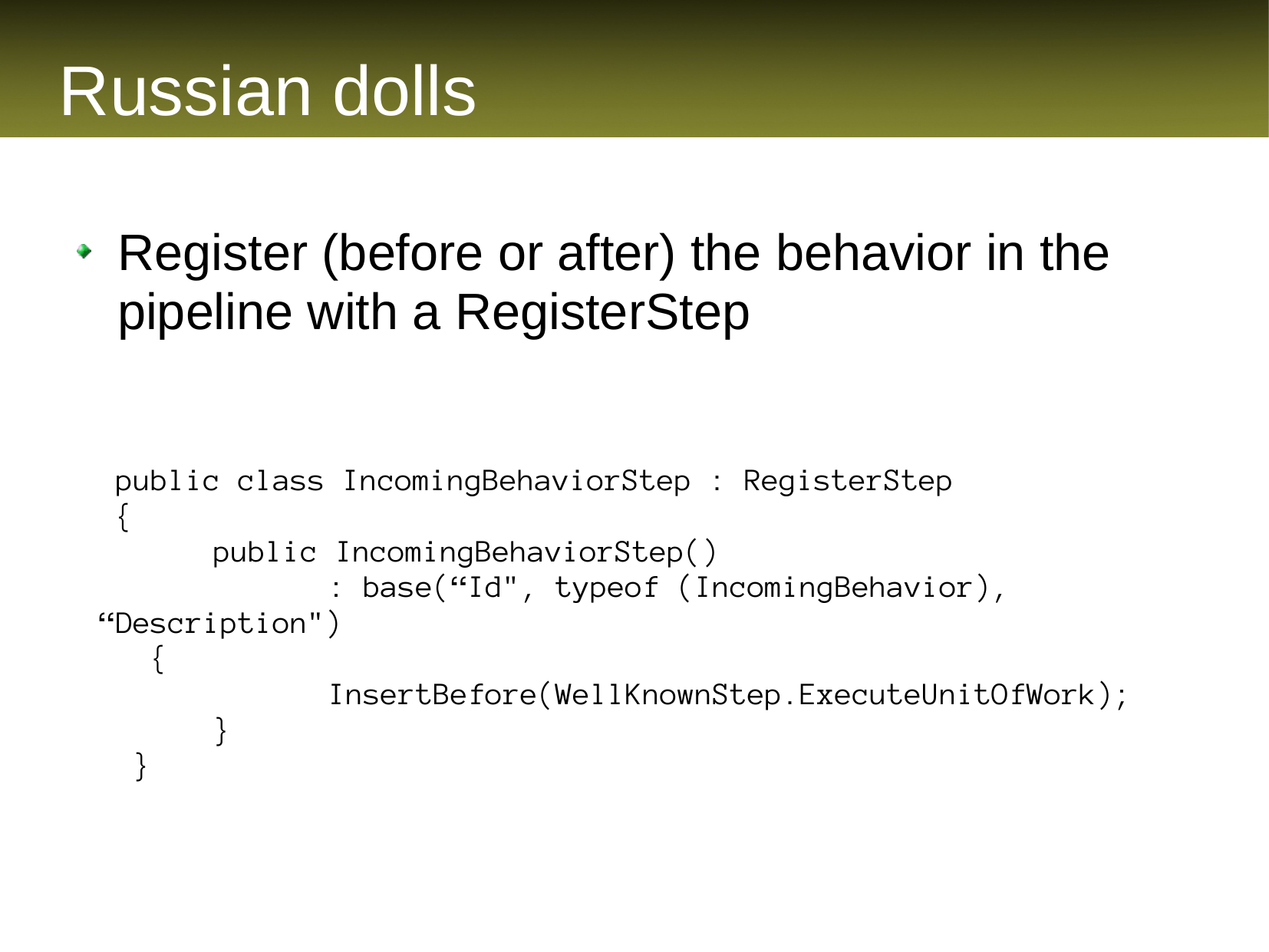

# Russian dolls
Register (before or after) the behavior in the pipeline with a RegisterStep

 public class IncomingBehaviorStep : RegisterStep
 {
 	public IncomingBehaviorStep()
		: base(“Id", typeof (IncomingBehavior), “Description")
   {
   		InsertBefore(WellKnownStep.ExecuteUnitOfWork);
	}
  }